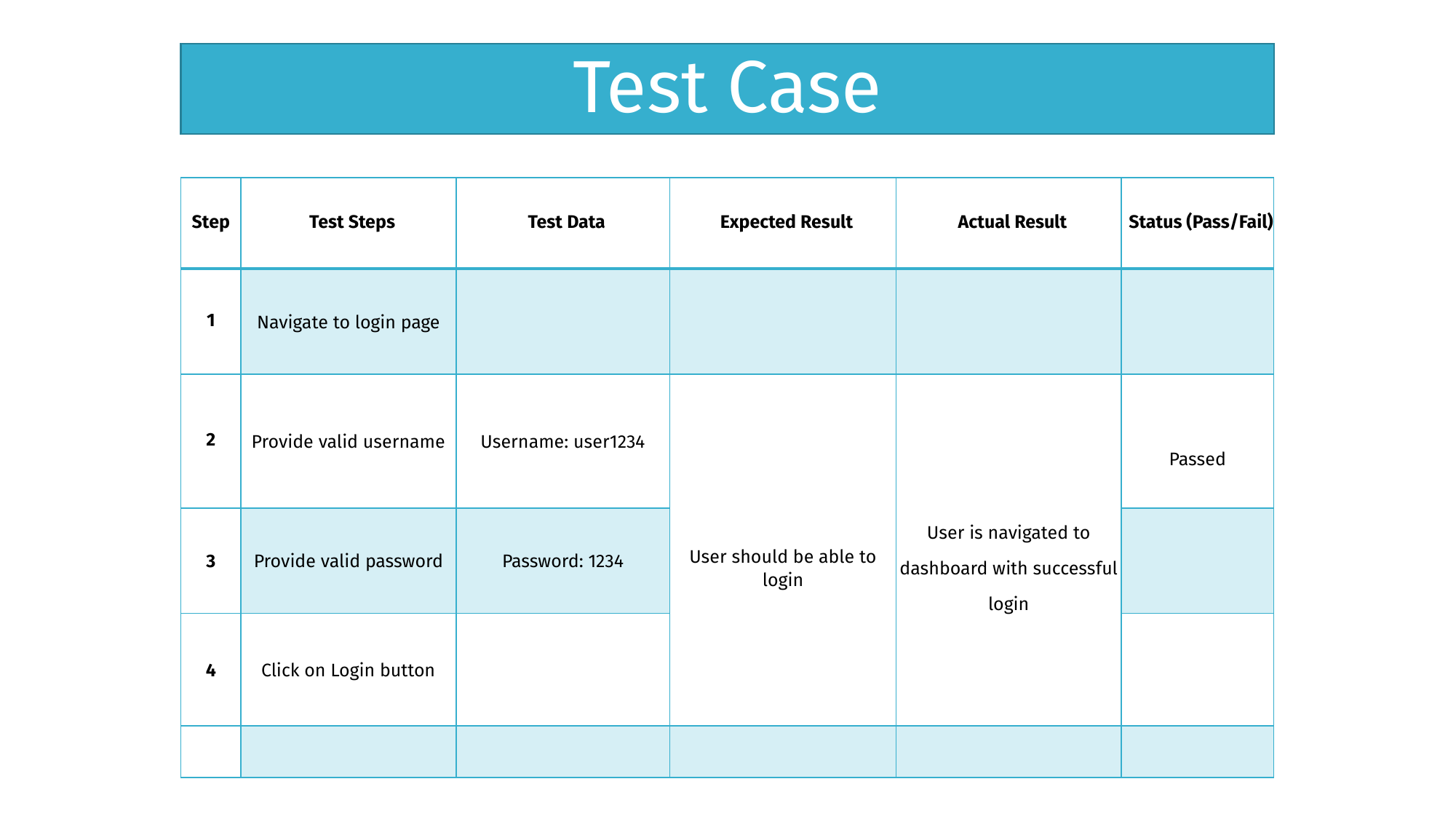

# Test Case
| Step | Test Steps | Test Data | Expected Result | Actual Result | Status (Pass/Fail) |
| --- | --- | --- | --- | --- | --- |
| 1 | Navigate to login page |  |  |  |  |
| 2 | Provide valid username | Username: user1234 | User should be able to login | User is navigated to dashboard with successful login | Passed |
| 3 | Provide valid password | Password: 1234 |  |  |  |
| 4 | Click on Login button |  |  |  |  |
|  |  |  |  |  |  |